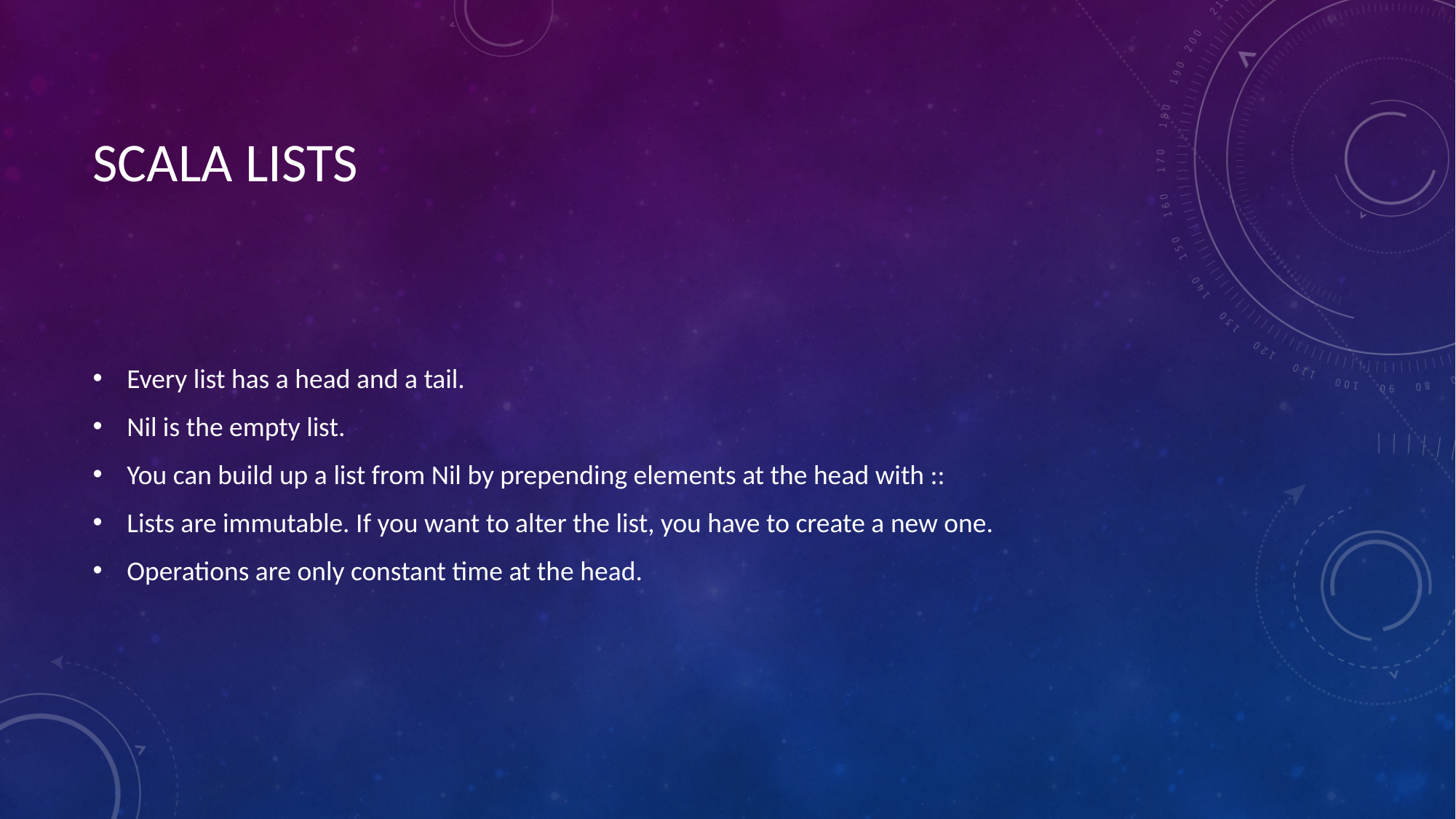

# Scala lists
Every list has a head and a tail.
Nil is the empty list.
You can build up a list from Nil by prepending elements at the head with ::
Lists are immutable. If you want to alter the list, you have to create a new one.
Operations are only constant time at the head.